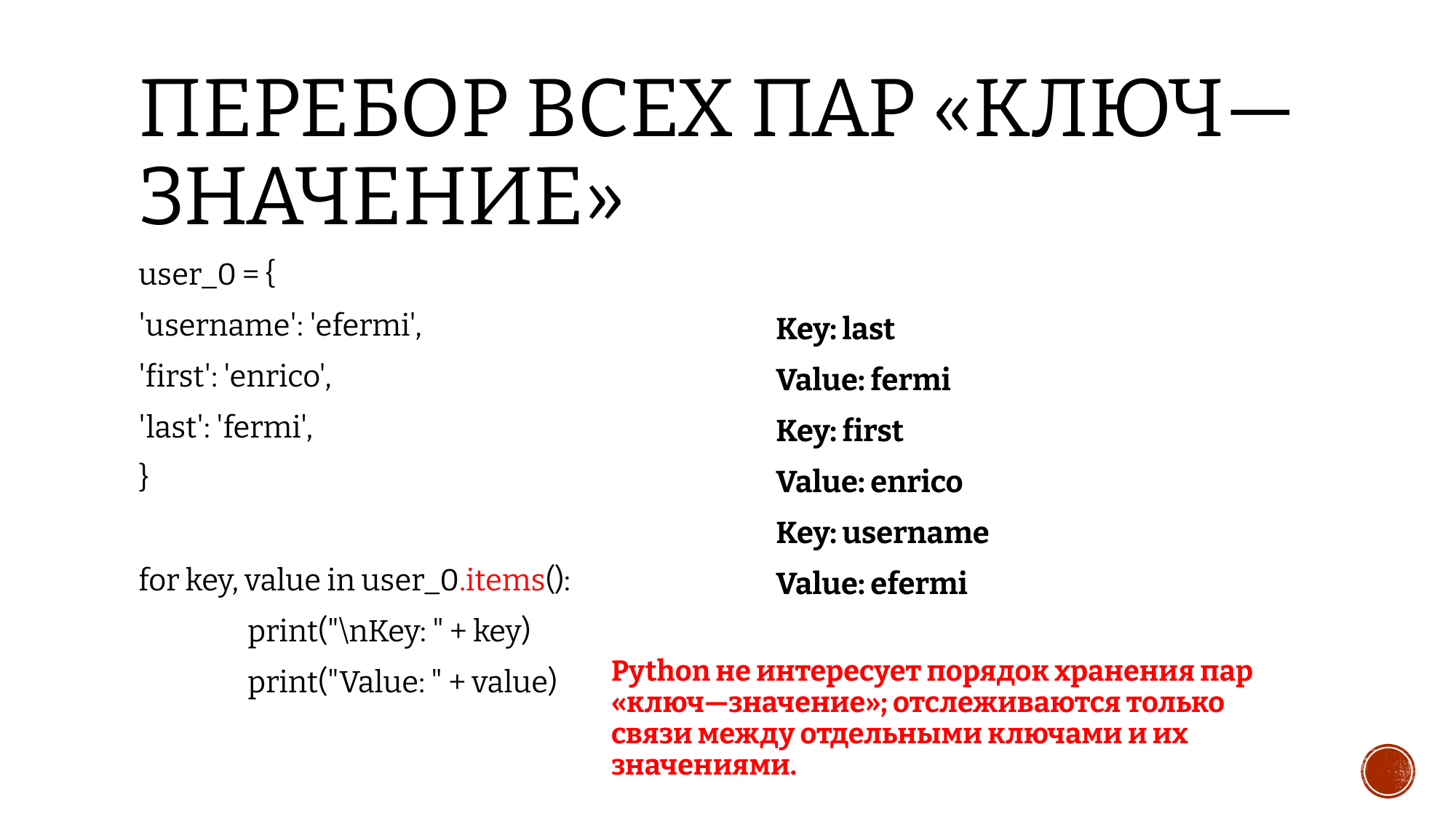

# Перебор всех пар «ключ—значение»
user_0 = {
'username': 'efermi',
'first': 'enrico',
'last': 'fermi',
}

for key, value in user_0.items():
	print("\nKey: " + key)
	print("Value: " + value)

Key: last
Value: fermi
Key: first
Value: enrico
Key: username
Value: efermi
Python не интересует порядок хранения пар «ключ—значение»; отслеживаются только связи между отдельными ключами и их значениями.